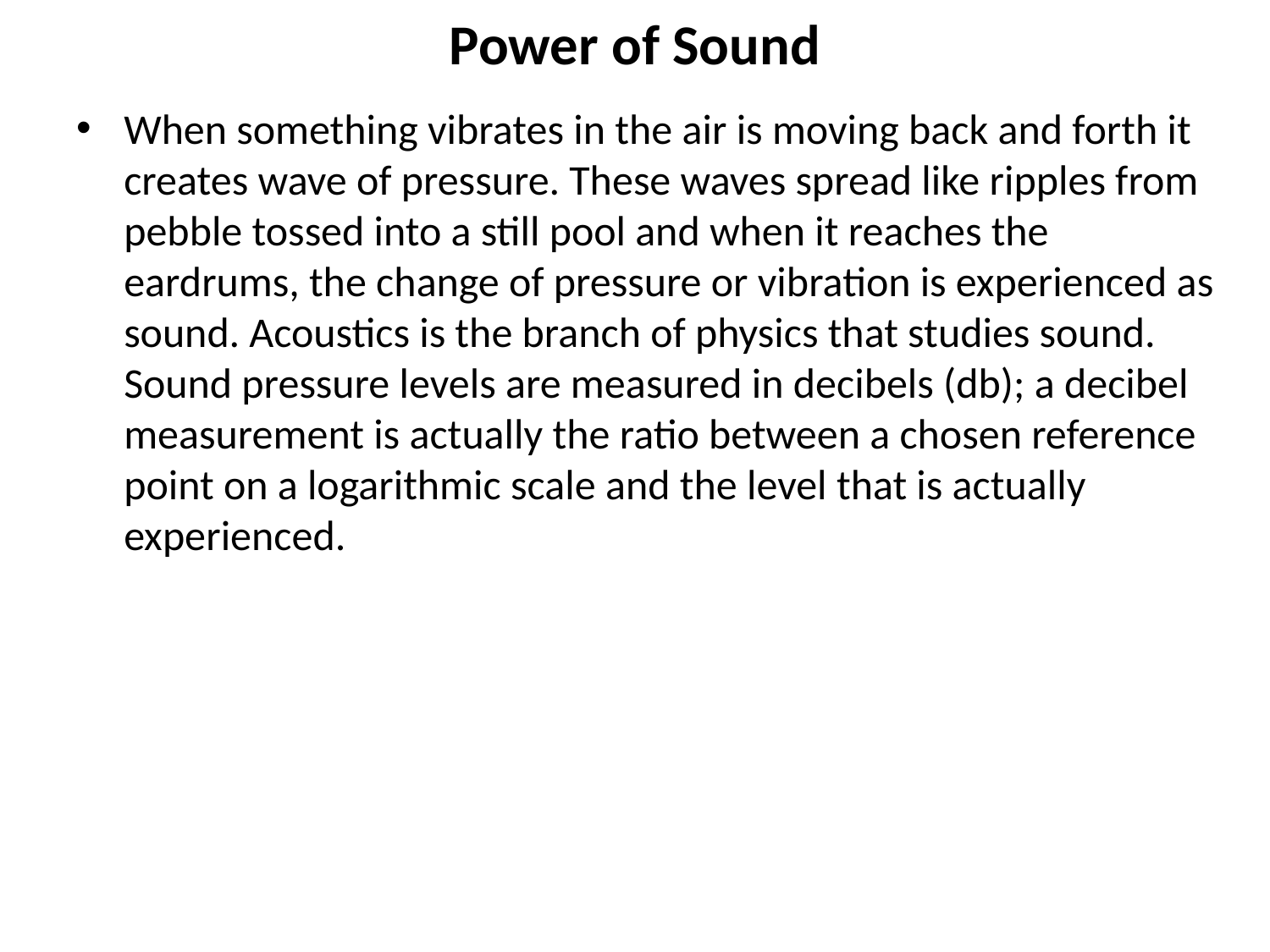

# Power of Sound
When something vibrates in the air is moving back and forth it creates wave of pressure. These waves spread like ripples from pebble tossed into a still pool and when it reaches the eardrums, the change of pressure or vibration is experienced as sound. Acoustics is the branch of physics that studies sound. Sound pressure levels are measured in decibels (db); a decibel measurement is actually the ratio between a chosen reference point on a logarithmic scale and the level that is actually experienced.